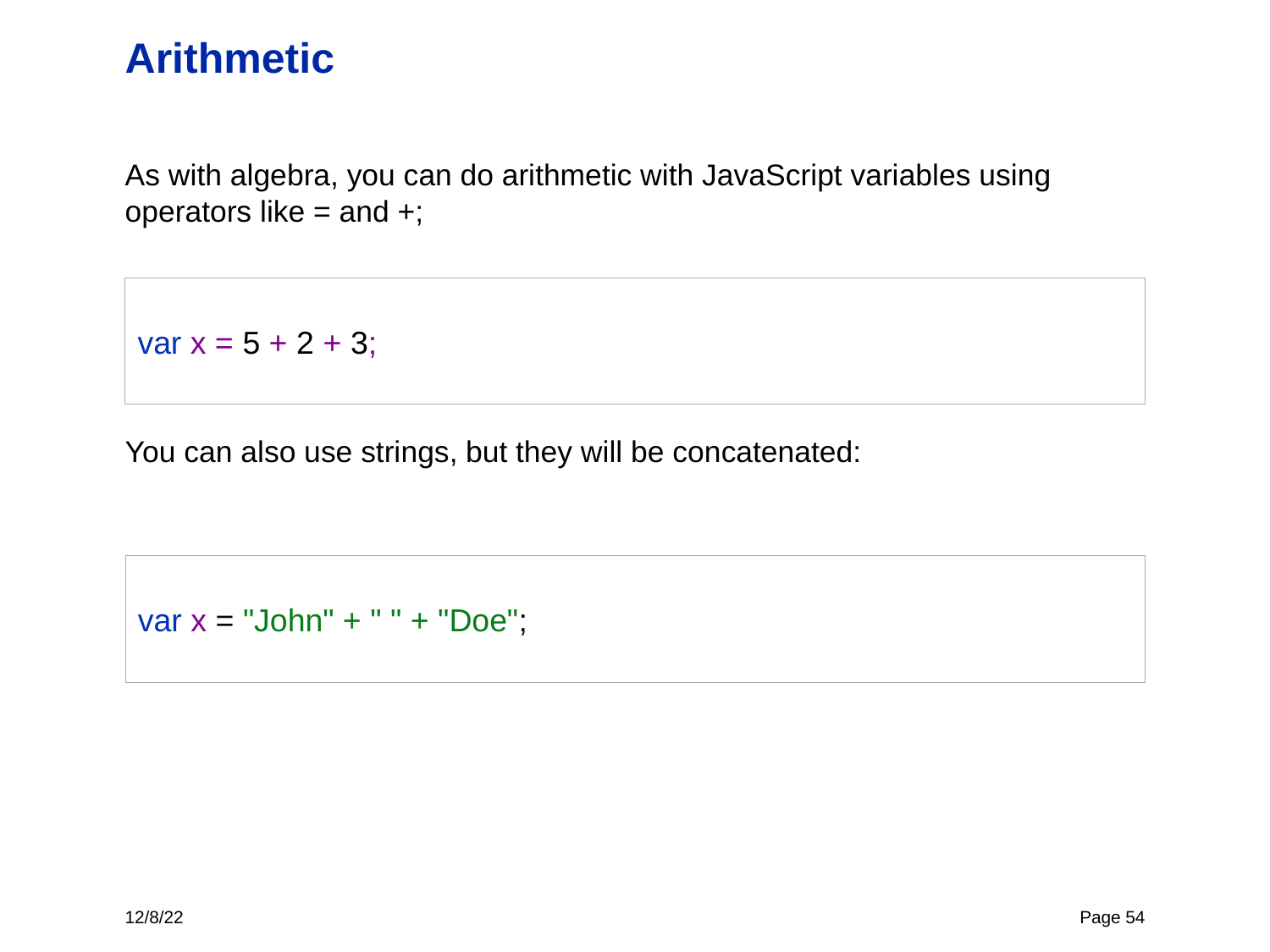

# Arithmetic
As with algebra, you can do arithmetic with JavaScript variables using operators like = and +;

You can also use strings, but they will be concatenated:

var x = 5 + 2 + 3;

var x = "John" + " " + "Doe";

12/8/22

Page 54